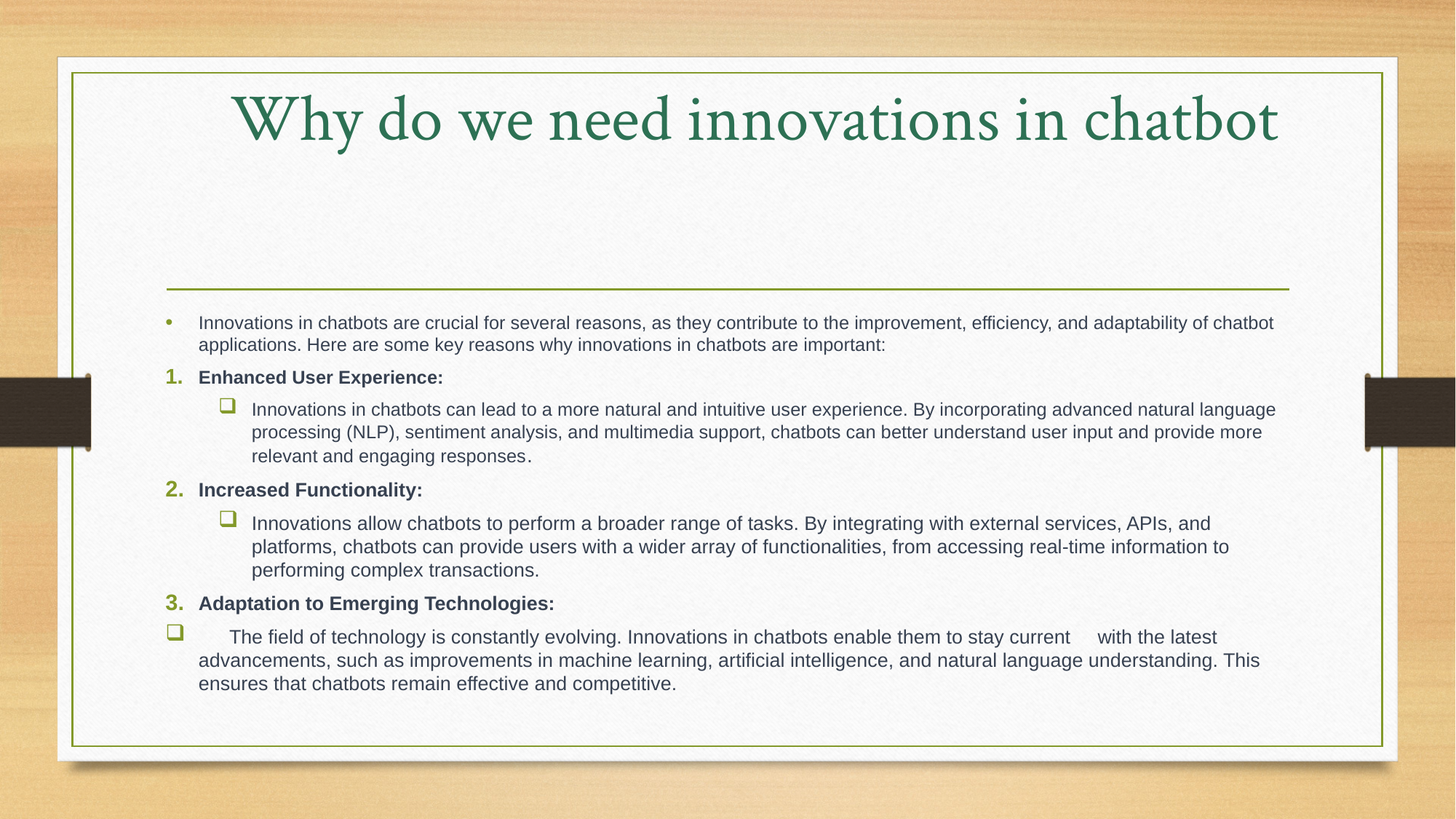

# Why do we need innovations in chatbot
Innovations in chatbots are crucial for several reasons, as they contribute to the improvement, efficiency, and adaptability of chatbot applications. Here are some key reasons why innovations in chatbots are important:
Enhanced User Experience:
Innovations in chatbots can lead to a more natural and intuitive user experience. By incorporating advanced natural language processing (NLP), sentiment analysis, and multimedia support, chatbots can better understand user input and provide more relevant and engaging responses.
Increased Functionality:
Innovations allow chatbots to perform a broader range of tasks. By integrating with external services, APIs, and platforms, chatbots can provide users with a wider array of functionalities, from accessing real-time information to performing complex transactions.
Adaptation to Emerging Technologies:
       The field of technology is constantly evolving. Innovations in chatbots enable them to stay current     with the latest advancements, such as improvements in machine learning, artificial intelligence, and natural language understanding. This ensures that chatbots remain effective and competitive.